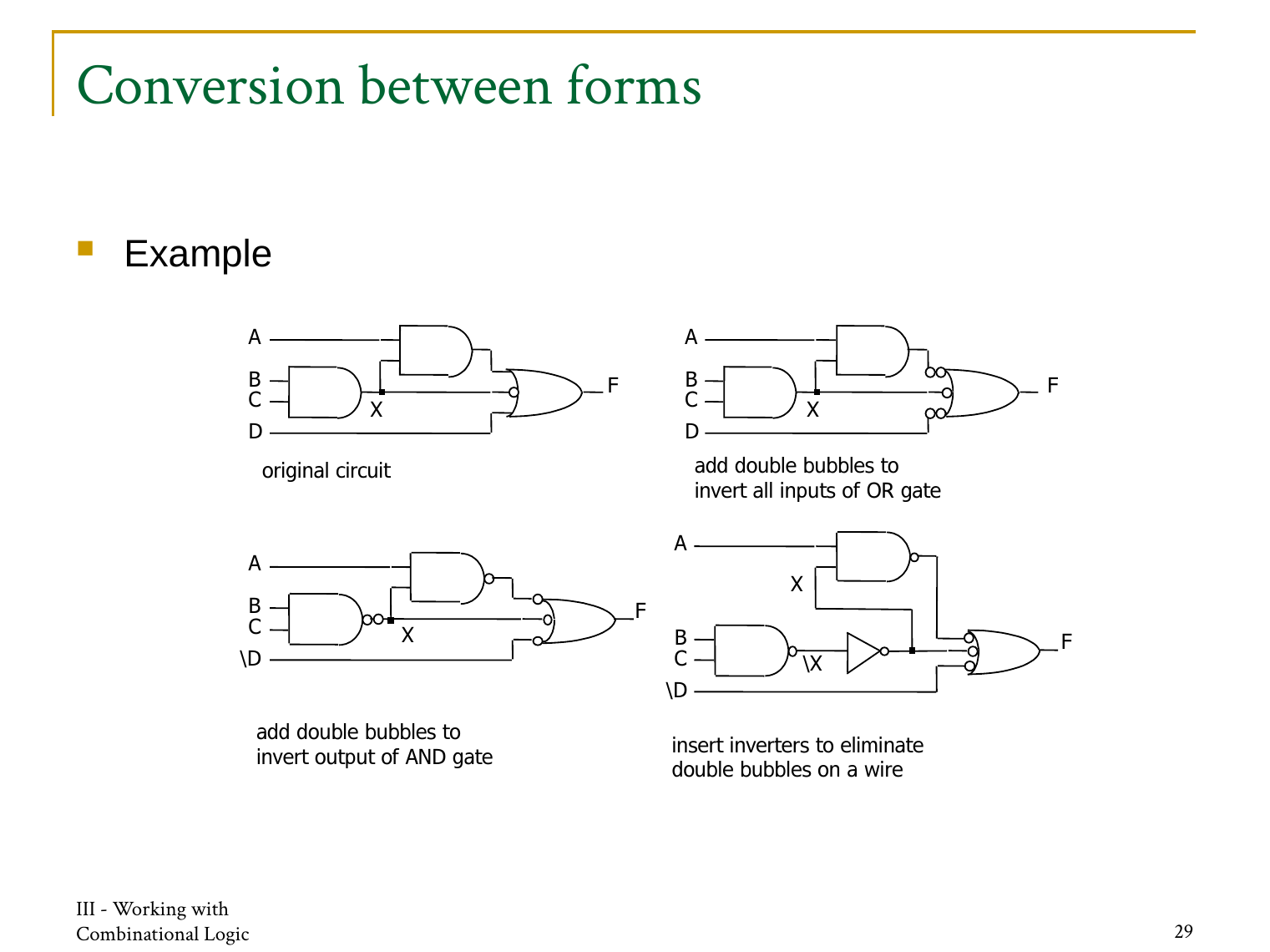

# Conversion between forms
Example
A
A

B

B

F
F

C
C

X
X

D
D

add double bubbles to
invert all inputs of OR gate
original circuit
A

A

X

B

F

C

X
B

F

\D
C

\X

\D

add double bubbles to
invert output of AND gate

insert inverters to eliminate
double bubbles on a wire
III - Working with Combinational Logic
29